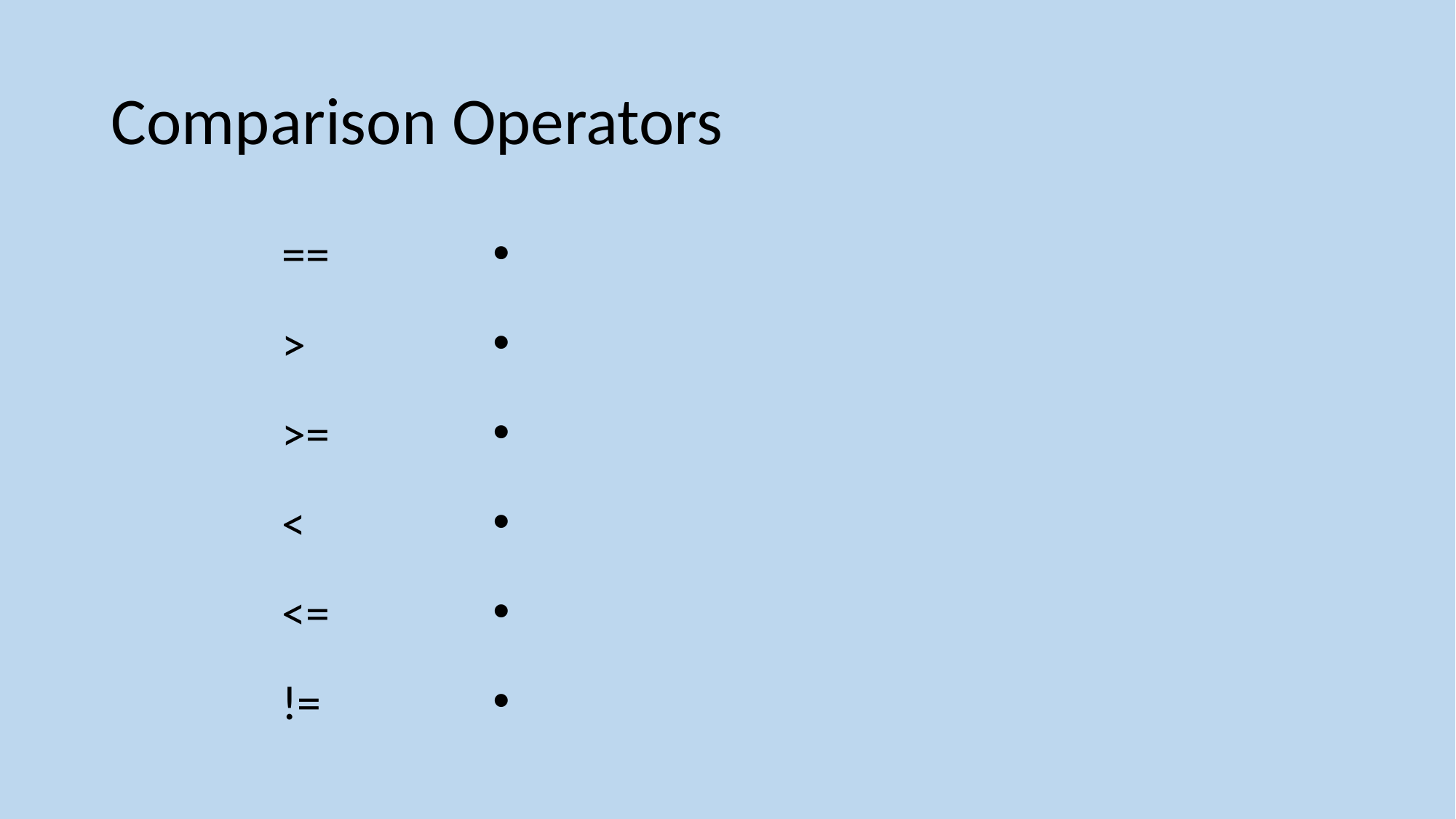

# Comparison Operators
==
>
>=
<
<=
!=